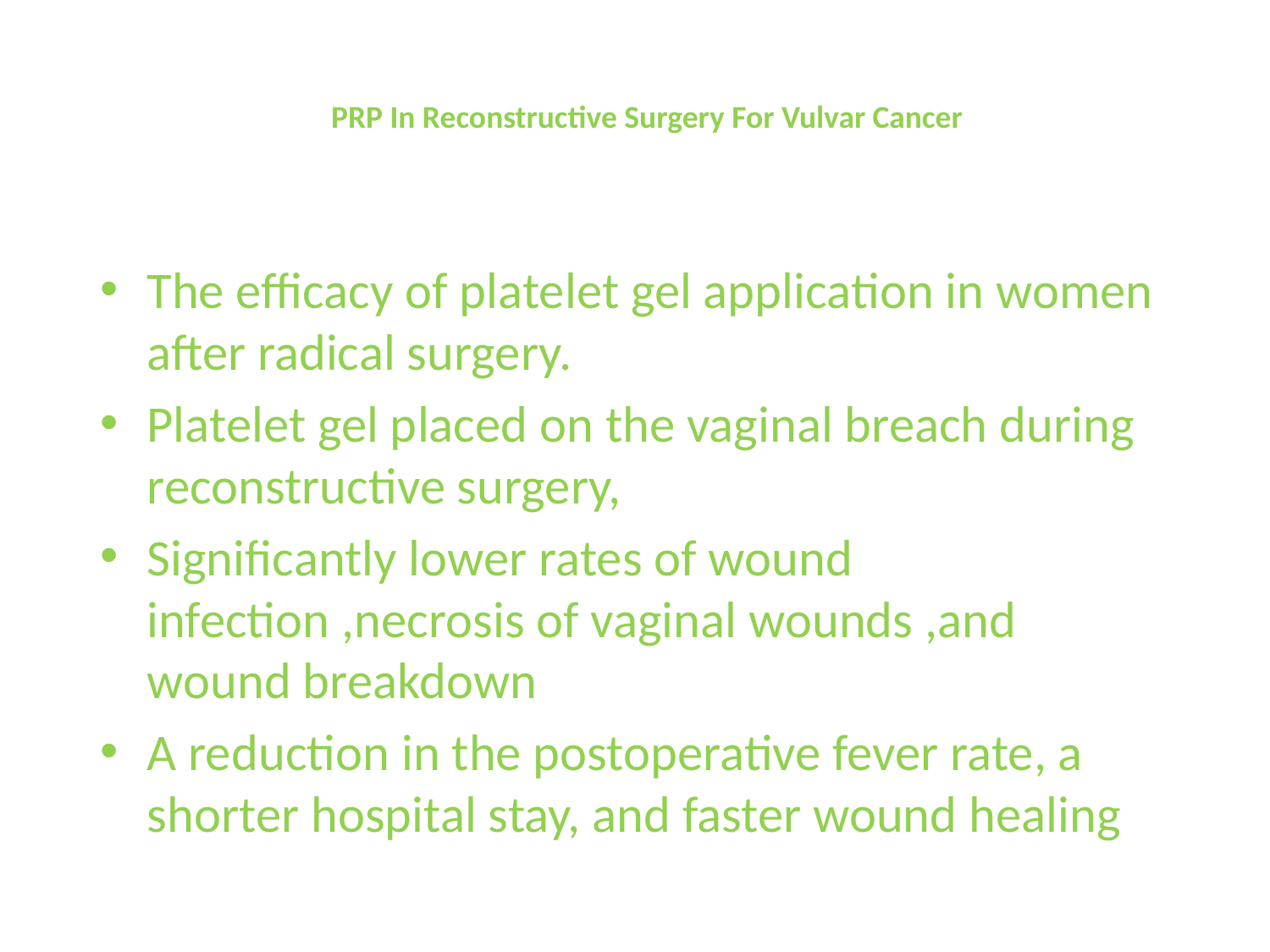

# PRP In Reconstructive Surgery For Vulvar Cancer
The efficacy of platelet gel application in women after radical surgery.
Platelet gel placed on the vaginal breach during reconstructive surgery,
Significantly lower rates of wound infection ,necrosis of vaginal wounds ,and wound breakdown
A reduction in the postoperative fever rate, a shorter hospital stay, and faster wound healing